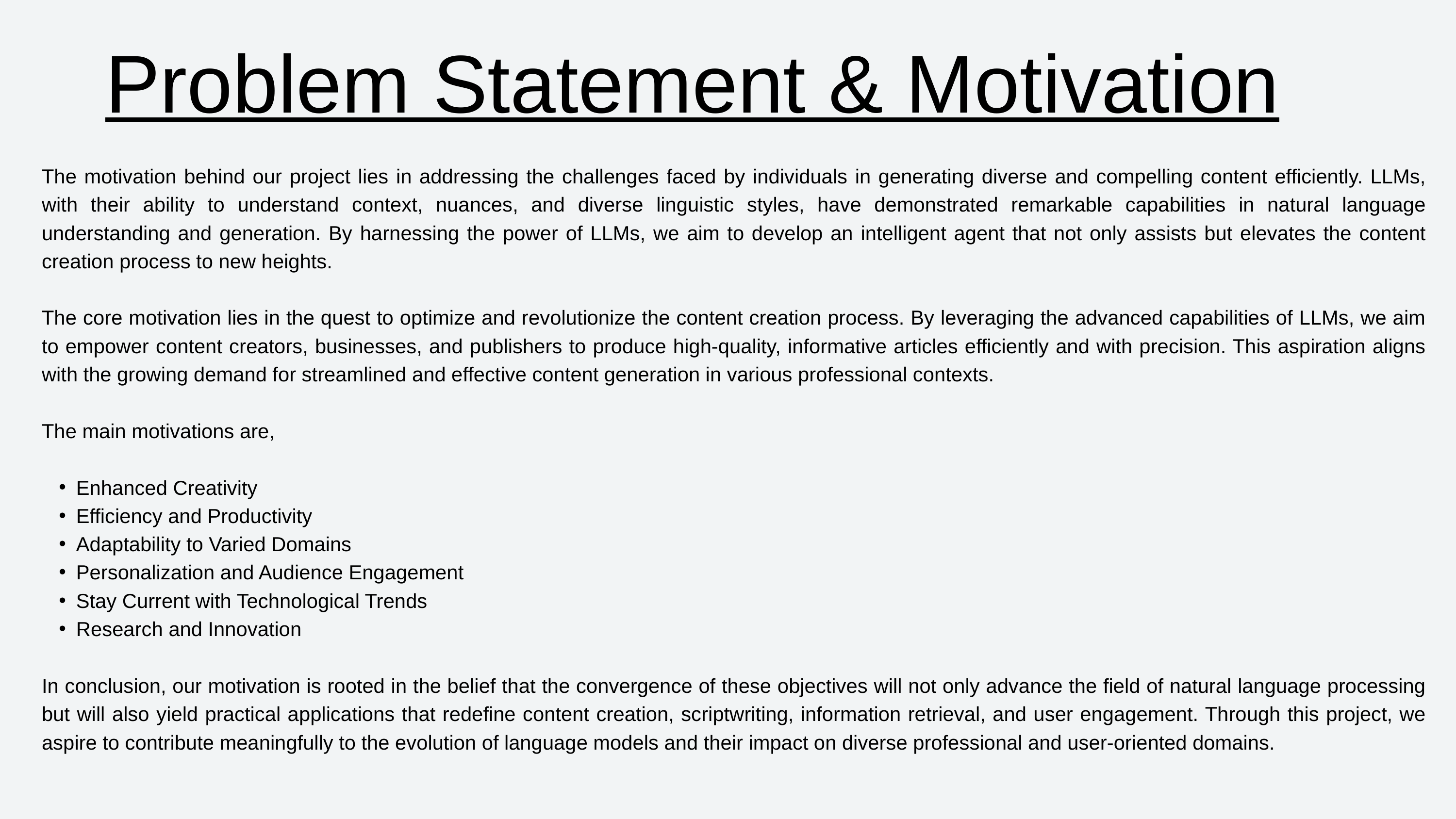

Problem Statement & Motivation
The motivation behind our project lies in addressing the challenges faced by individuals in generating diverse and compelling content efficiently. LLMs, with their ability to understand context, nuances, and diverse linguistic styles, have demonstrated remarkable capabilities in natural language understanding and generation. By harnessing the power of LLMs, we aim to develop an intelligent agent that not only assists but elevates the content creation process to new heights.

The core motivation lies in the quest to optimize and revolutionize the content creation process. By leveraging the advanced capabilities of LLMs, we aim to empower content creators, businesses, and publishers to produce high-quality, informative articles efficiently and with precision. This aspiration aligns with the growing demand for streamlined and effective content generation in various professional contexts.

The main motivations are,

Enhanced Creativity
Efficiency and Productivity
Adaptability to Varied Domains
Personalization and Audience Engagement
Stay Current with Technological Trends
Research and Innovation

In conclusion, our motivation is rooted in the belief that the convergence of these objectives will not only advance the field of natural language processing but will also yield practical applications that redefine content creation, scriptwriting, information retrieval, and user engagement. Through this project, we aspire to contribute meaningfully to the evolution of language models and their impact on diverse professional and user-oriented domains.